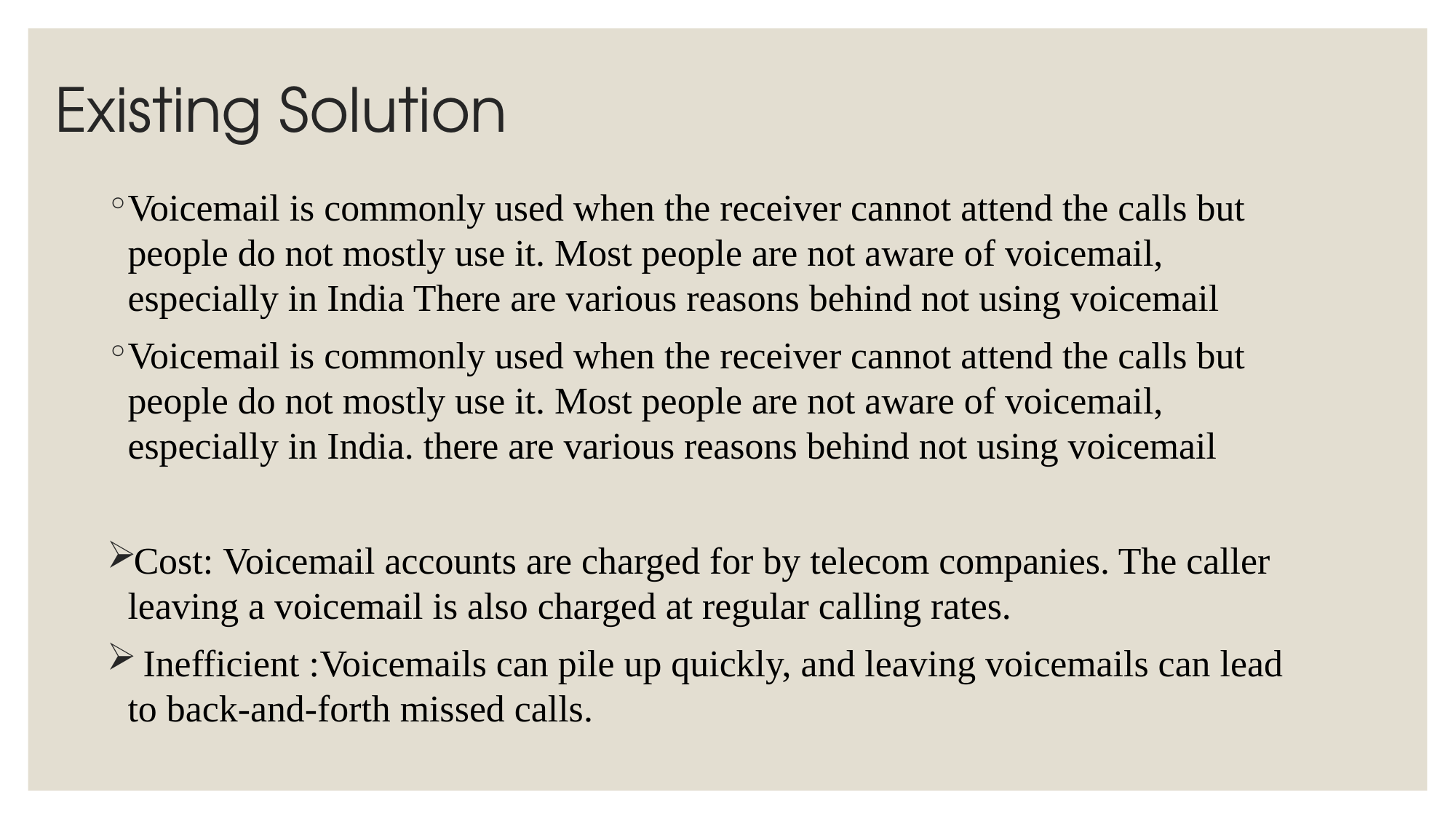

# Existing Solution
Voicemail is commonly used when the receiver cannot attend the calls but people do not mostly use it. Most people are not aware of voicemail, especially in India There are various reasons behind not using voicemail
Voicemail is commonly used when the receiver cannot attend the calls but people do not mostly use it. Most people are not aware of voicemail, especially in India. there are various reasons behind not using voicemail

Cost: Voicemail accounts are charged for by telecom companies. The caller leaving a voicemail is also charged at regular calling rates.
 Inefficient :Voicemails can pile up quickly, and leaving voicemails can lead to back-and-forth missed calls.